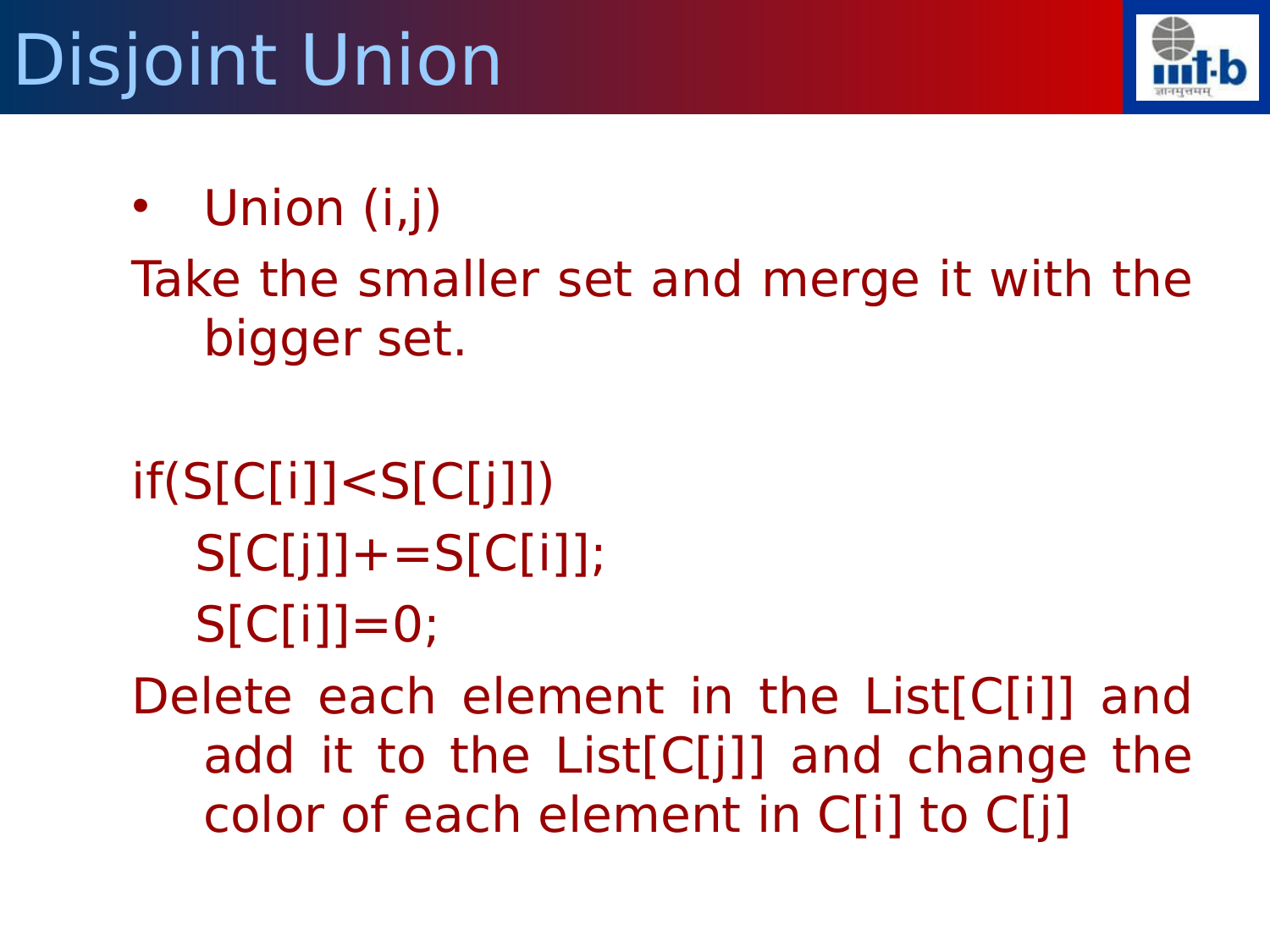

Disjoint Union
Union (i,j)
Take the smaller set and merge it with the bigger set.

if(S[C[i]]<S[C[j]])
    S[C[j]]+=S[C[i]];
    S[C[i]]=0;
Delete each element in the List[C[i]] and add it to the List[C[j]] and change the color of each element in C[i] to C[j]